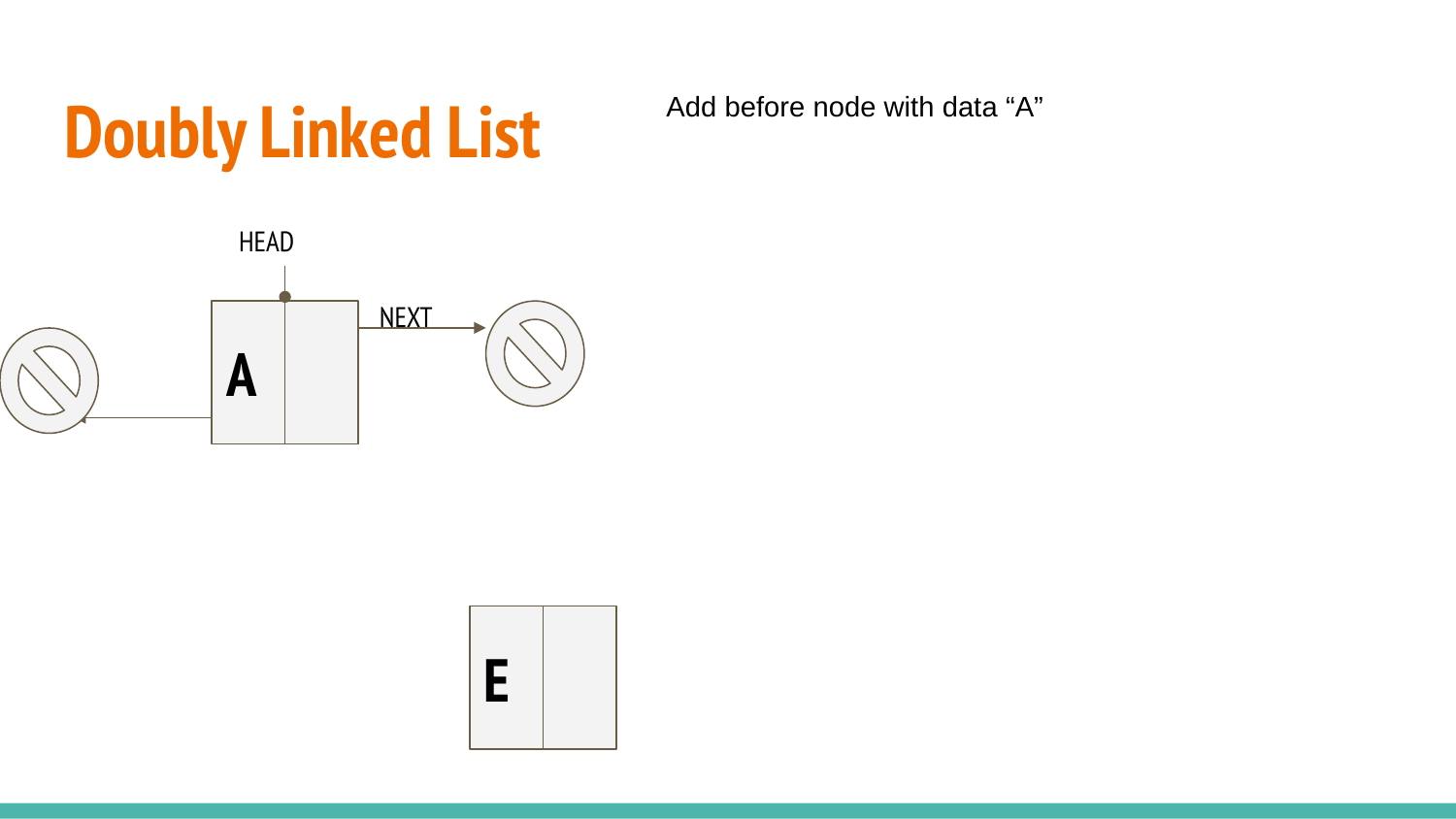

# Doubly Linked List
Add before node with data “A”
HEAD
NEXT
A

E